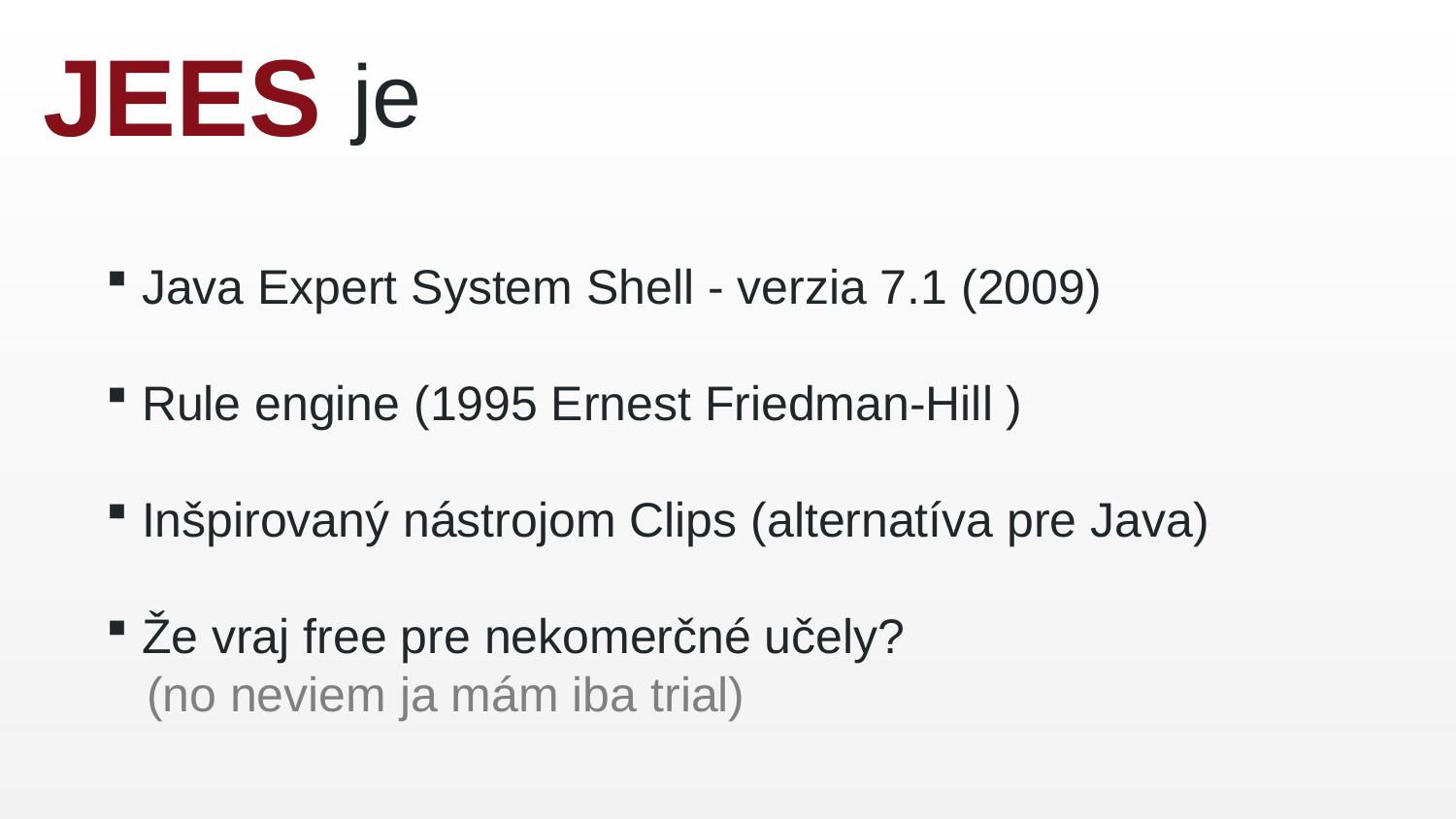

JEES
je
 Java Expert System Shell - verzia 7.1 (2009)

 Rule engine (1995 Ernest Friedman-Hill )

 Inšpirovaný nástrojom Clips (alternatíva pre Java)

 Že vraj free pre nekomerčné učely?
   (no neviem ja mám iba trial)